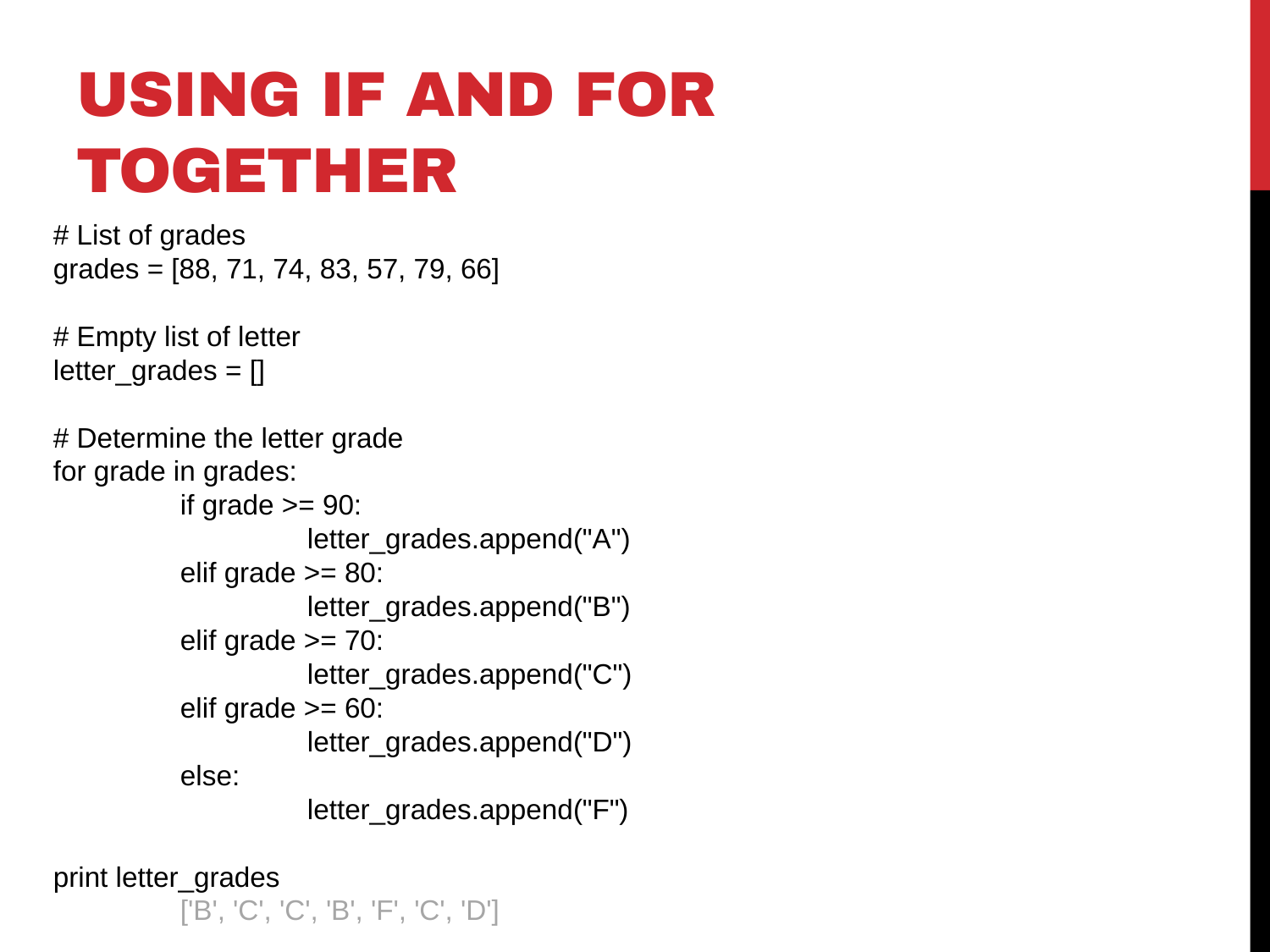

# using if and for together
# List of grades
grades = [88, 71, 74, 83, 57, 79, 66]

# Empty list of letter
letter_grades = []

# Determine the letter grade
for grade in grades:
	if grade >= 90:
		letter_grades.append("A")
	elif grade >= 80:
		letter_grades.append("B")
	elif grade >= 70:
		letter_grades.append("C")
	elif grade >= 60:
		letter_grades.append("D")
	else:
		letter_grades.append("F")

print letter_grades
	['B', 'C', 'C', 'B', 'F', 'C', 'D']